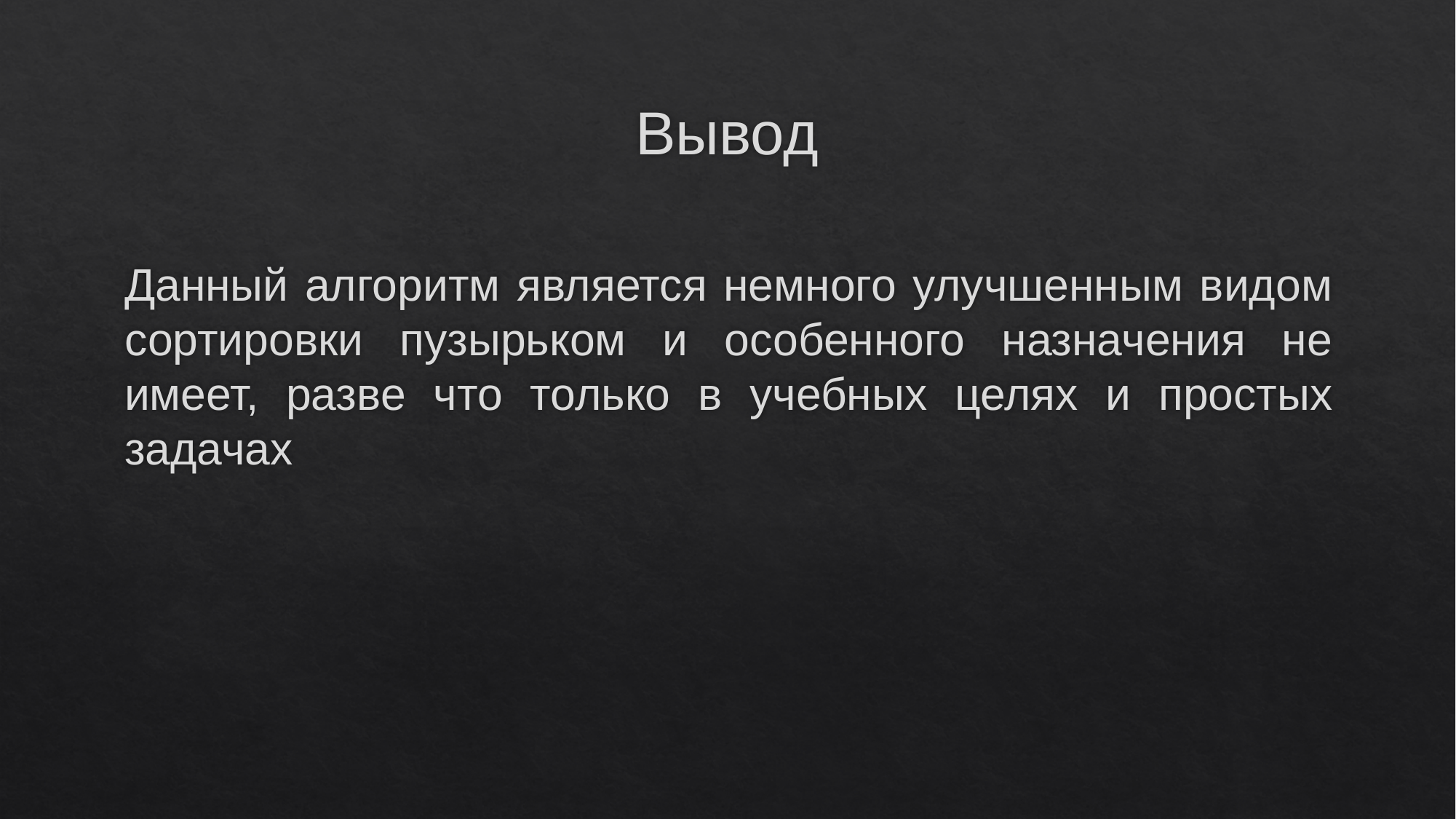

# Вывод
Данный алгоритм является немного улучшенным видом сортировки пузырьком и особенного назначения не имеет, разве что только в учебных целях и простых задачах